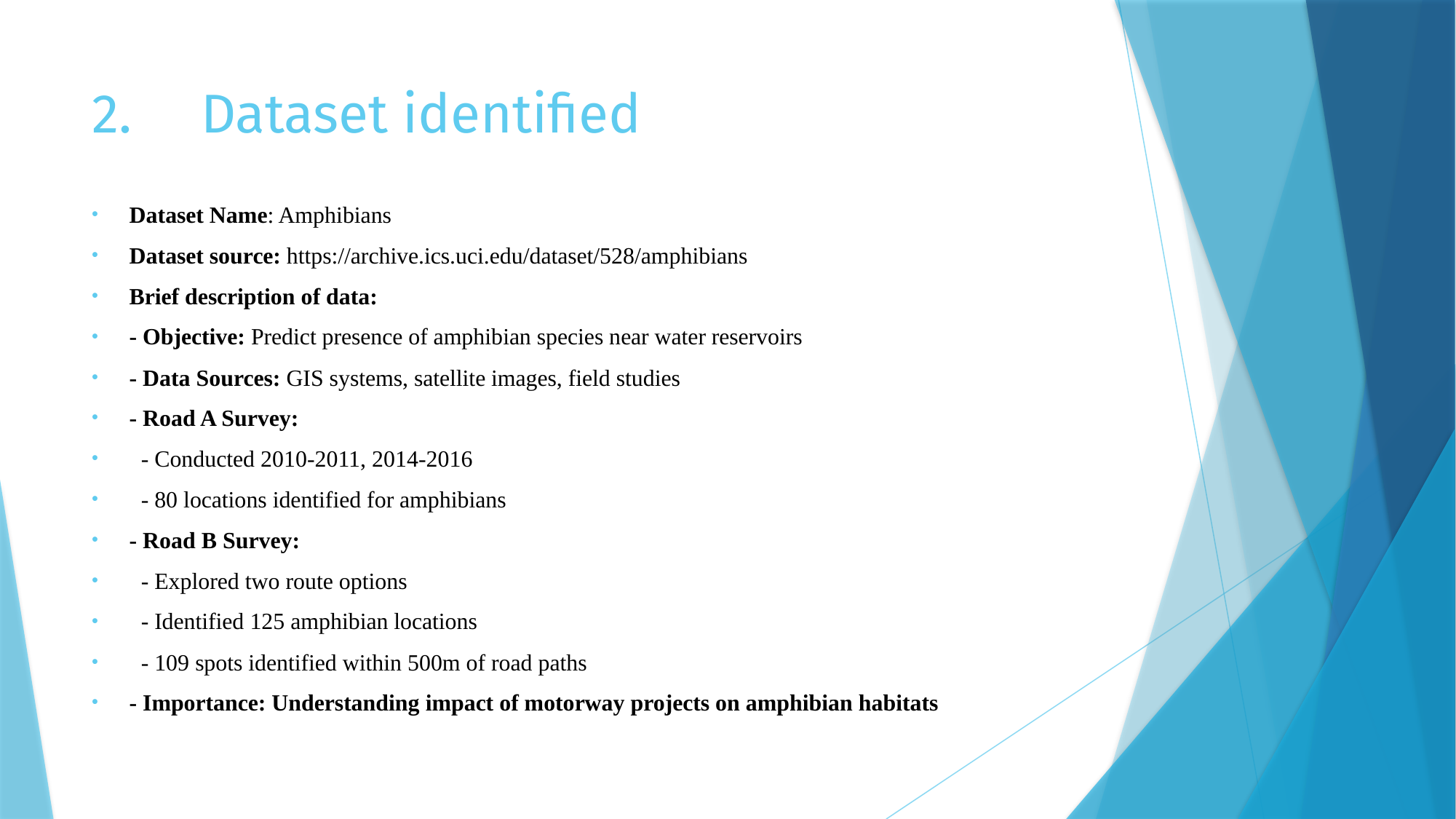

# 2.	Dataset identified
Dataset Name: Amphibians
Dataset source: https://archive.ics.uci.edu/dataset/528/amphibians
Brief description of data:
- Objective: Predict presence of amphibian species near water reservoirs
- Data Sources: GIS systems, satellite images, field studies
- Road A Survey:
  - Conducted 2010-2011, 2014-2016
  - 80 locations identified for amphibians
- Road B Survey:
  - Explored two route options
  - Identified 125 amphibian locations
  - 109 spots identified within 500m of road paths
- Importance: Understanding impact of motorway projects on amphibian habitats